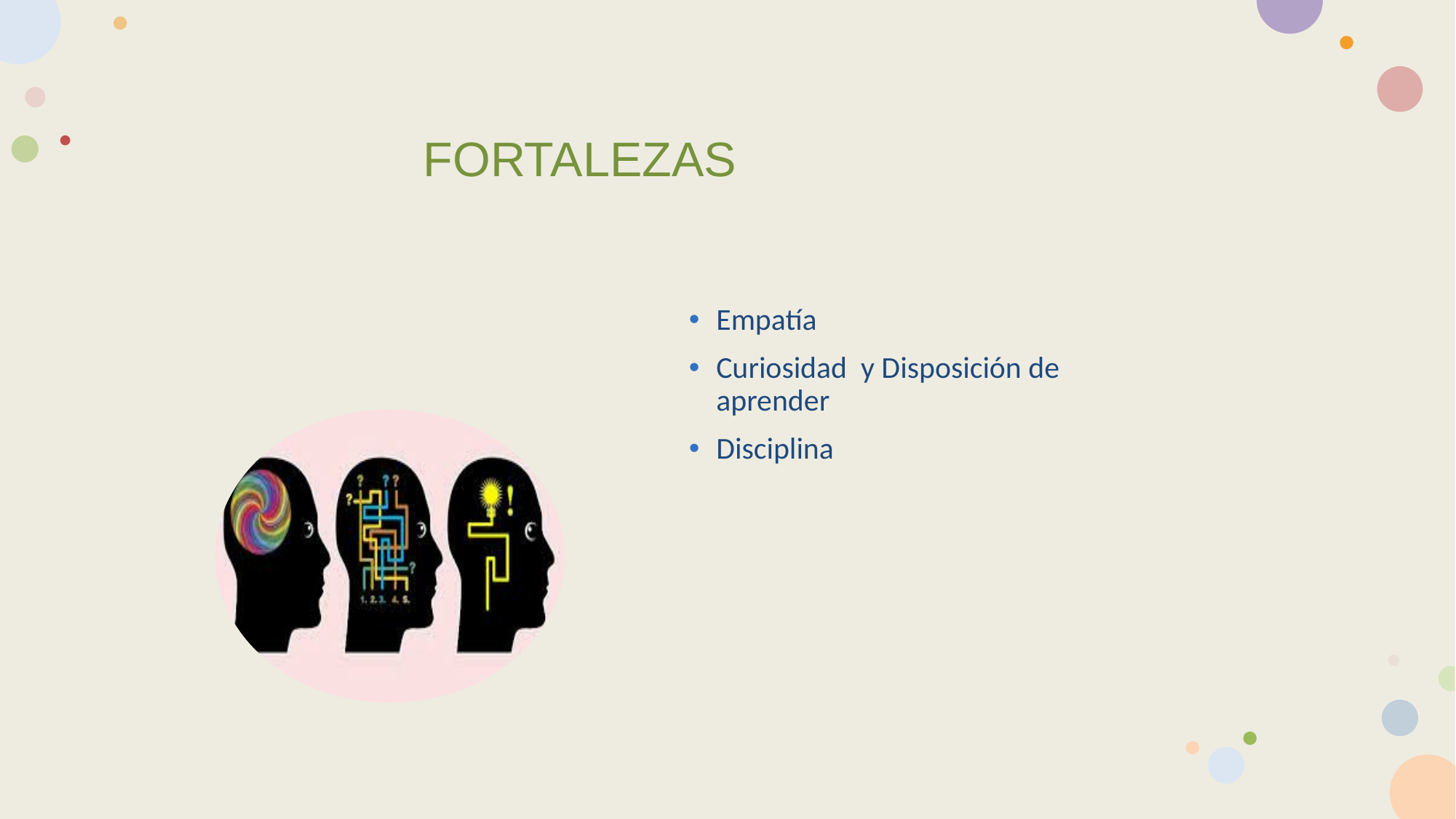

# FORTALEZAS
Empatía
Curiosidad  y Disposición de aprender
Disciplina